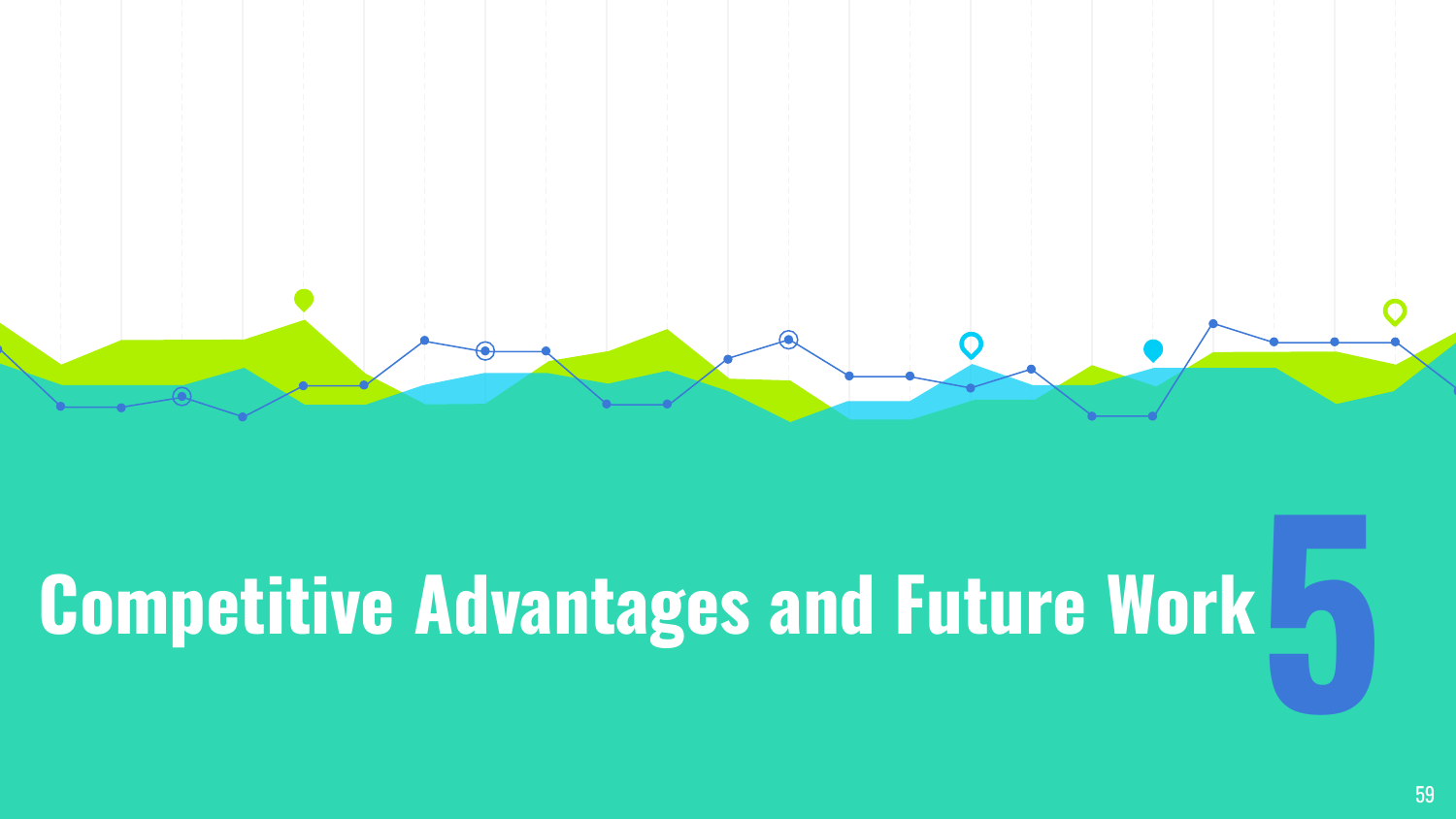

# Competitive Advantages and Future Work
5
59